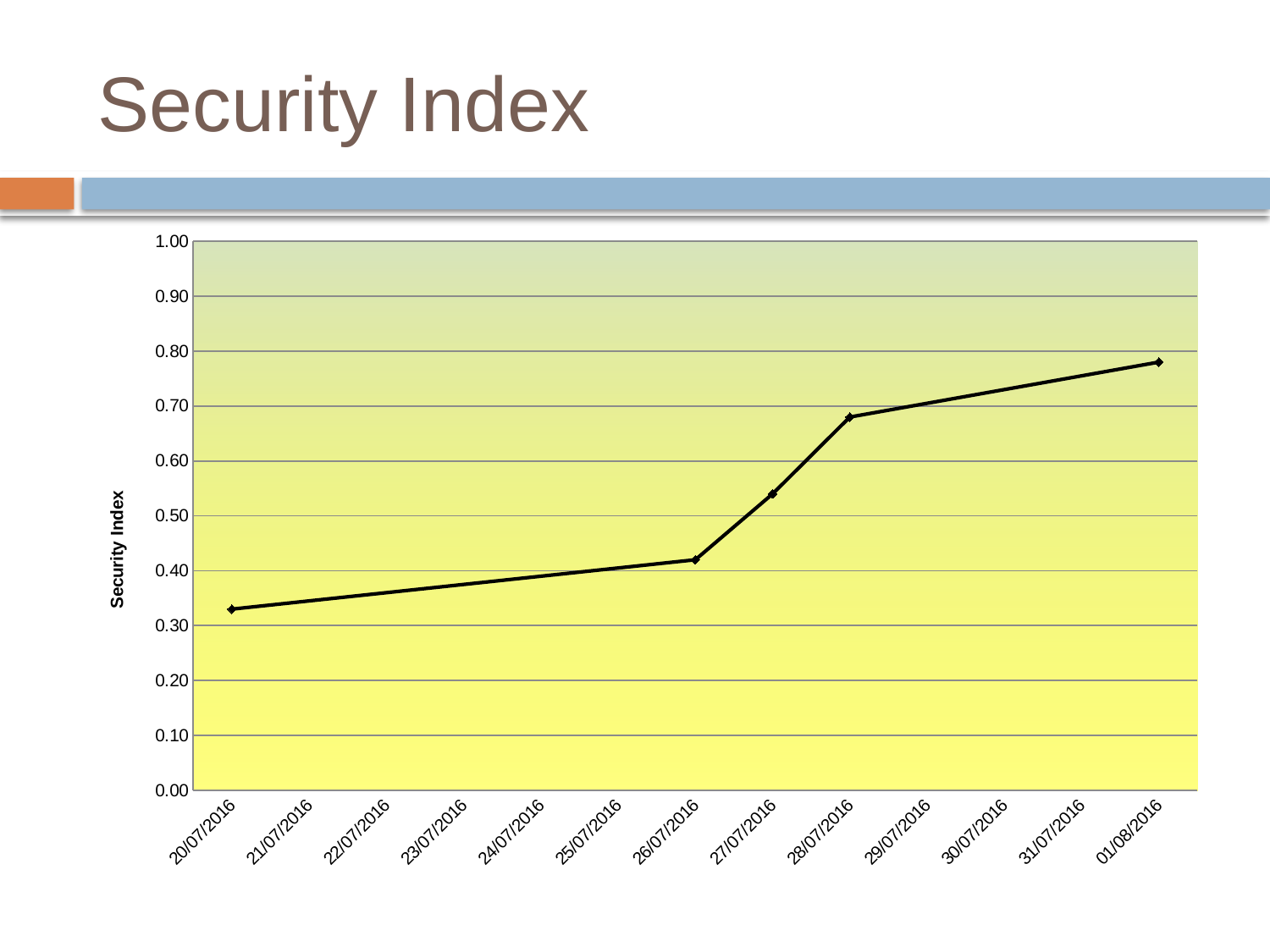

# Security Index

### Chart

| Category | Security Index |
|---|---|
| 42571 | 0.33000000000000035 |
| 42577 | 0.4200000000000002 |
| 42578 | 0.54 |
| 42579 | 0.6800000000000007 |
| 42583 | 0.78 |
|  | None |
|  | None |
|  | None |
|  | None |
|  | None |
|  | None |
|  | None |
|  | None |
|  | None |
|  | None |
|  | None |
|  | None |
|  | None |
|  | None |
|  | None |
|  | None |
|  | None |